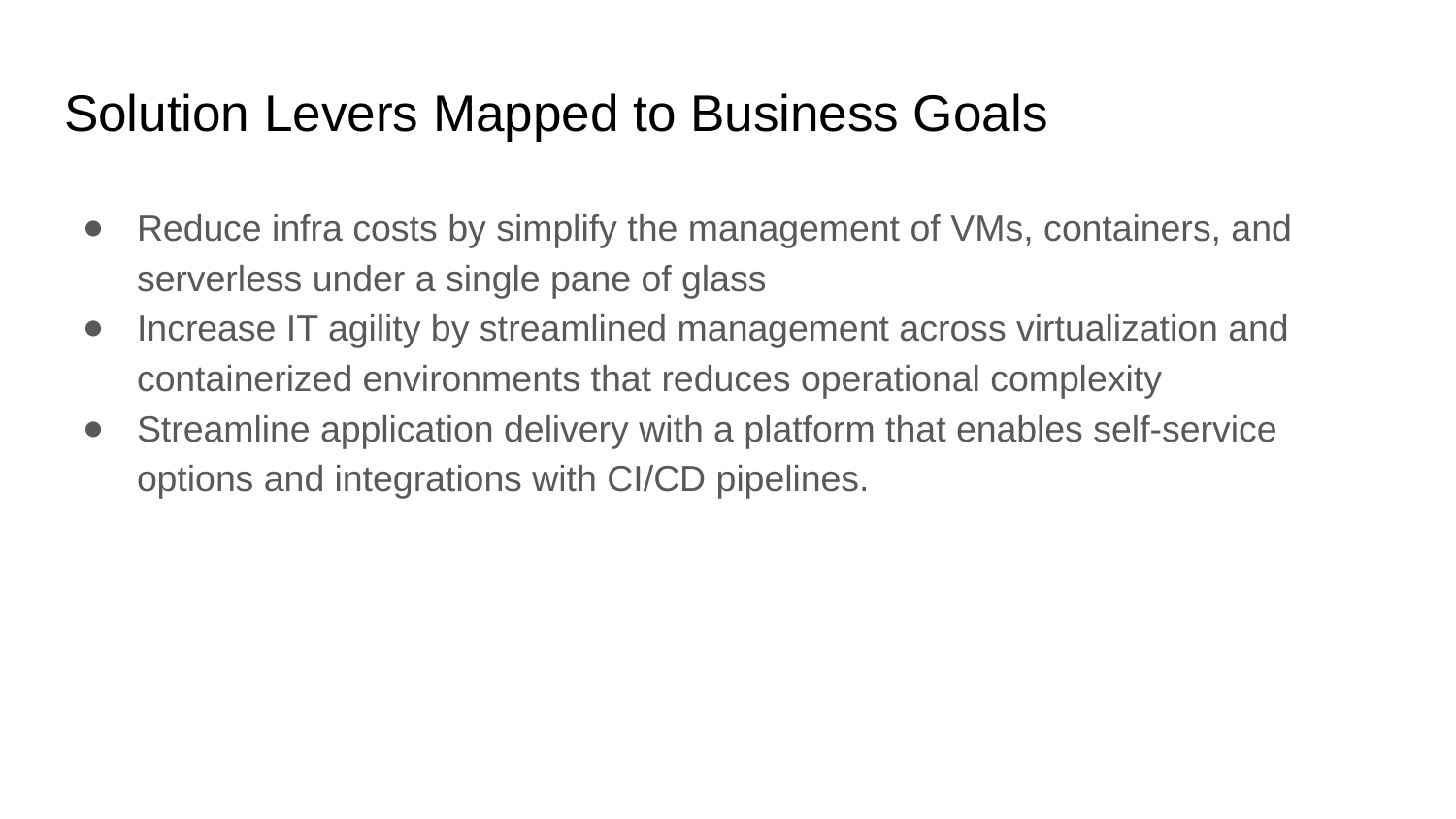

# Solution Levers Mapped to Business Goals
Reduce infra costs by simplify the management of VMs, containers, and serverless under a single pane of glass
Increase IT agility by streamlined management across virtualization and containerized environments that reduces operational complexity
Streamline application delivery with a platform that enables self-service options and integrations with CI/CD pipelines.